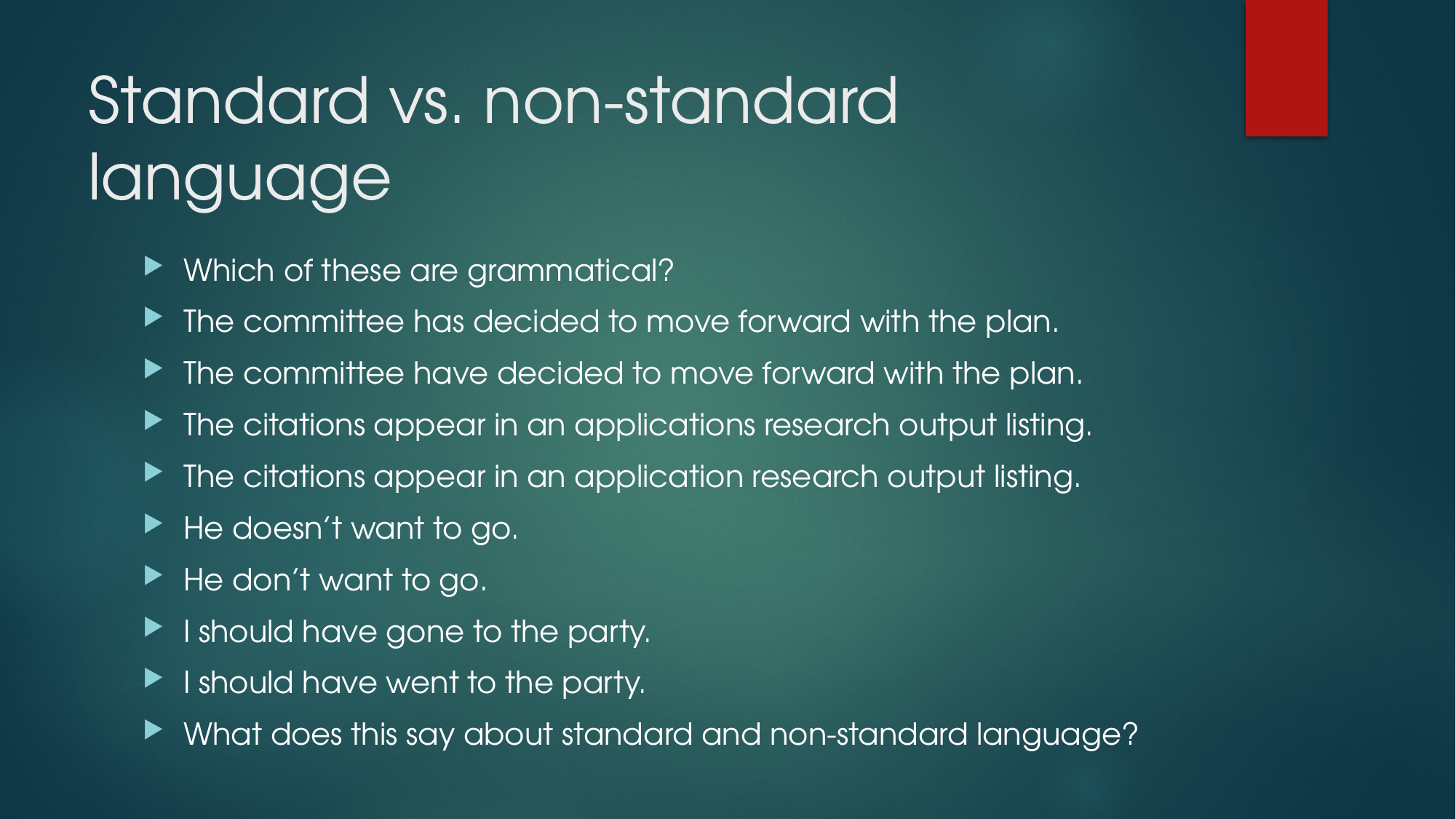

# Standard vs. non-standard language
Which of these are grammatical?
The committee has decided to move forward with the plan.
The committee have decided to move forward with the plan.
The citations appear in an applications research output listing.
The citations appear in an application research output listing.
He doesn’t want to go.
He don’t want to go.
I should have gone to the party.
I should have went to the party.
What does this say about standard and non-standard language?